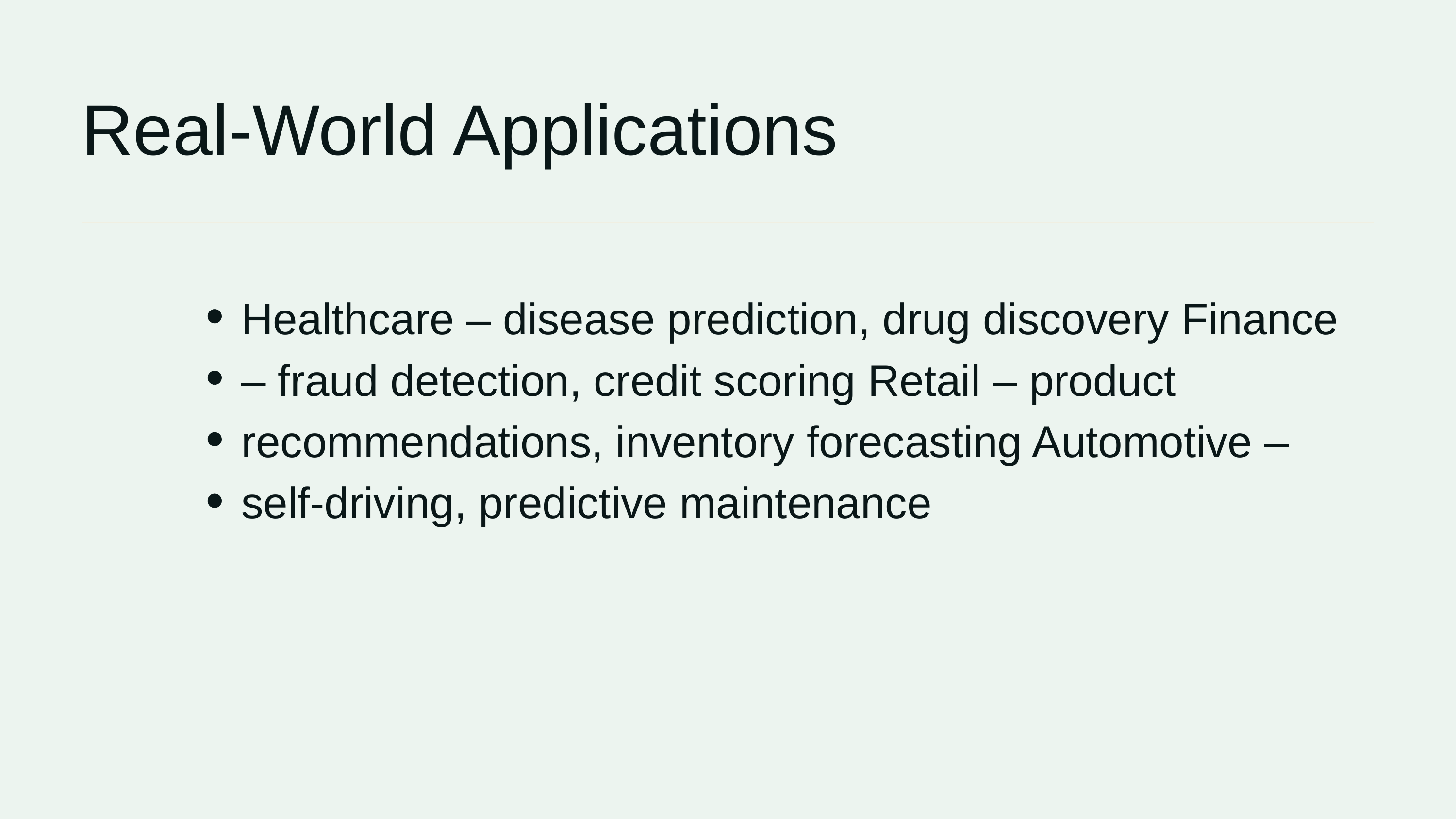

Real-World Applications

Healthcare – disease prediction, drug discovery Finance – fraud detection, credit scoring Retail – product recommendations, inventory forecasting Automotive – self-driving, predictive maintenance